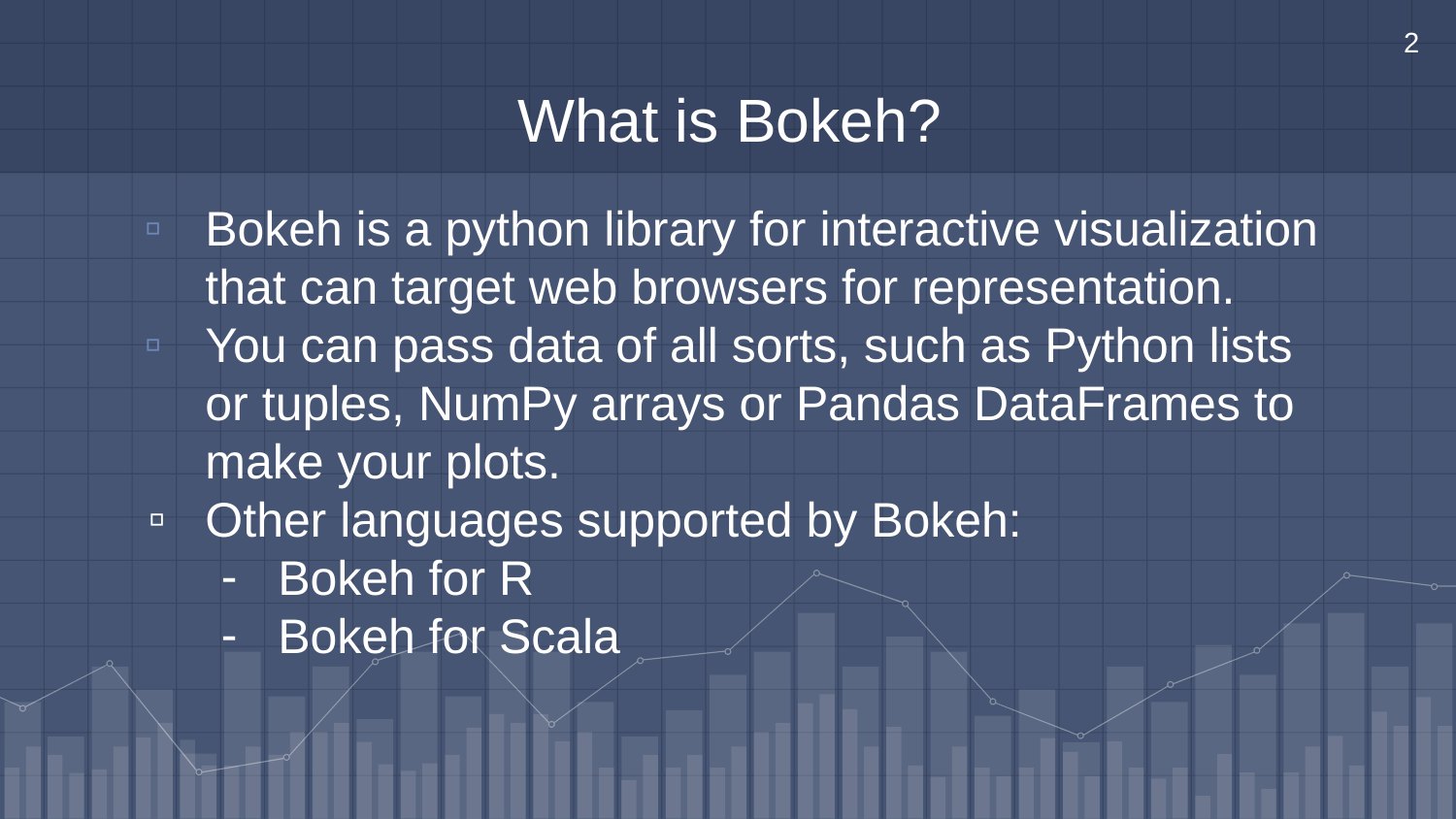

2
# What is Bokeh?
Bokeh is a python library for interactive visualization that can target web browsers for representation.
You can pass data of all sorts, such as Python lists or tuples, NumPy arrays or Pandas DataFrames to make your plots.
Other languages supported by Bokeh:
Bokeh for R
Bokeh for Scala